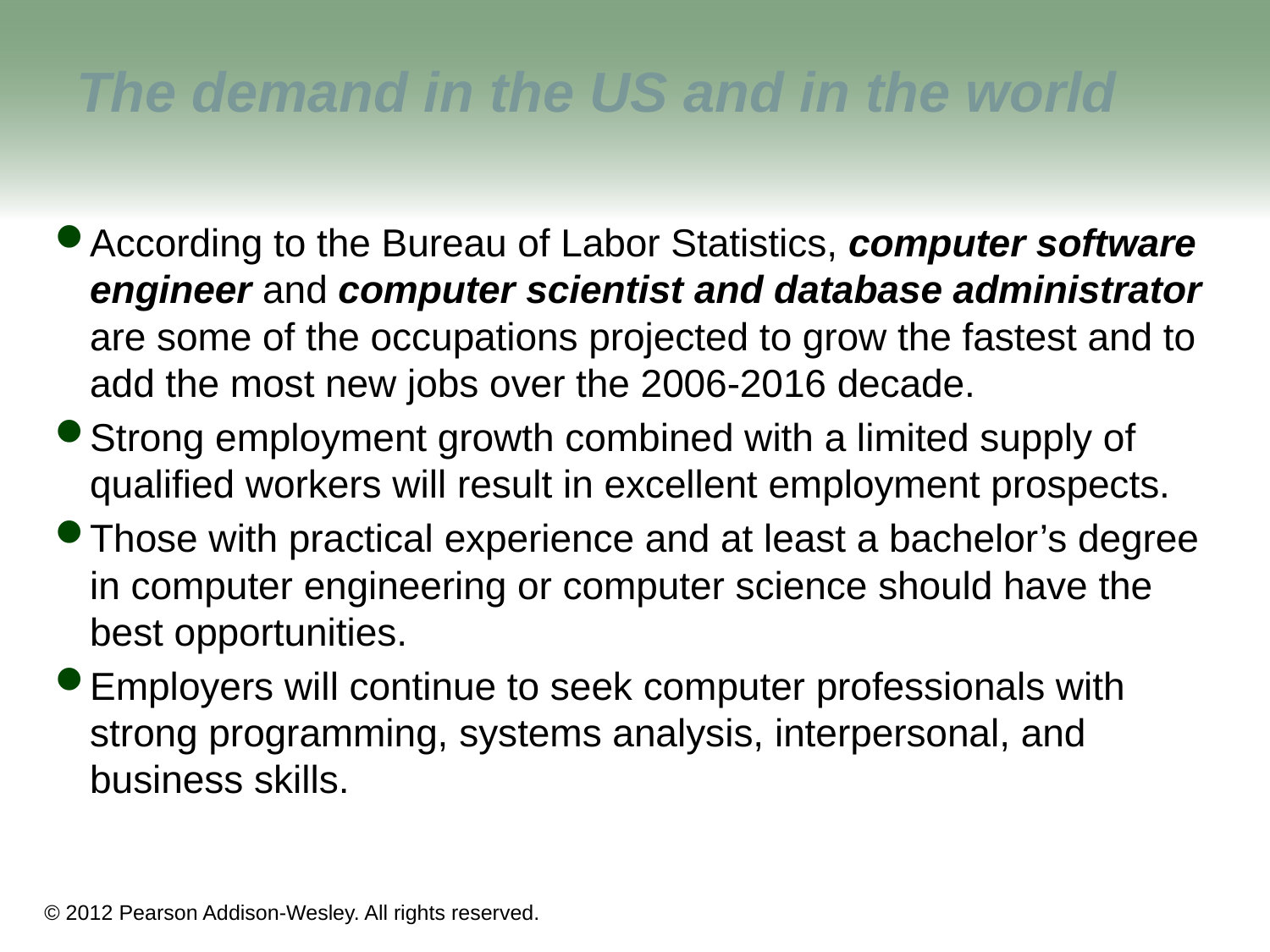

# The demand in the US and in the world
According to the Bureau of Labor Statistics, computer software engineer and computer scientist and database administrator are some of the occupations projected to grow the fastest and to add the most new jobs over the 2006-2016 decade.
Strong employment growth combined with a limited supply of qualified workers will result in excellent employment prospects.
Those with practical experience and at least a bachelor’s degree in computer engineering or computer science should have the best opportunities.
Employers will continue to seek computer professionals with strong programming, systems analysis, interpersonal, and business skills.